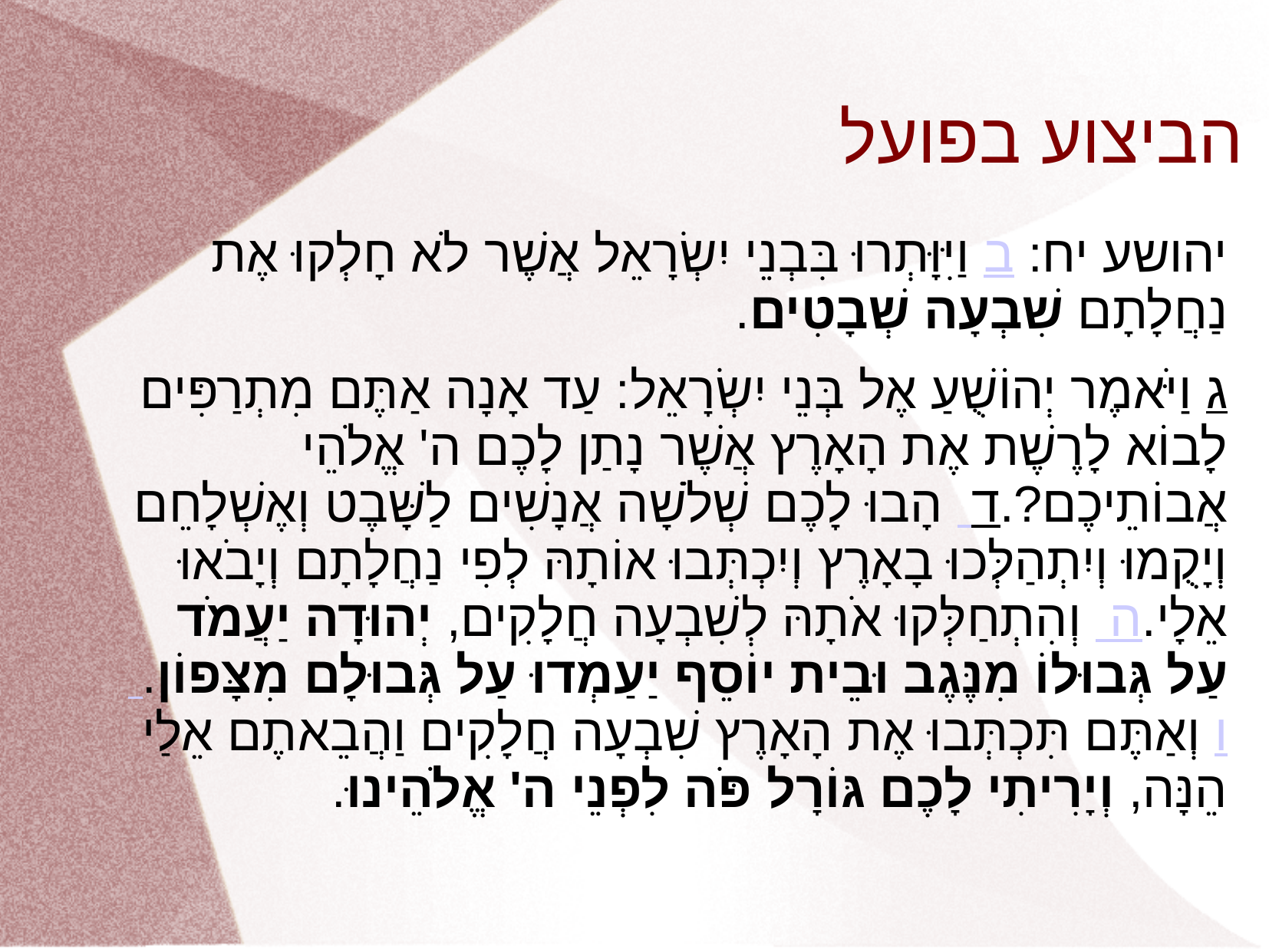

# הביצוע בפועל
יהושע יח: ב וַיִּוָּתְרוּ בִּבְנֵי יִשְׂרָאֵל אֲשֶׁר לֹא חָלְקוּ אֶת נַחֲלָתָם שִׁבְעָה שְׁבָטִים.
ג וַיֹּאמֶר יְהוֹשֻׁעַ אֶל בְּנֵי יִשְׂרָאֵל: עַד אָנָה אַתֶּם מִתְרַפִּים לָבוֹא לָרֶשֶׁת אֶת הָאָרֶץ אֲשֶׁר נָתַן לָכֶם ה' אֱלֹהֵי אֲבוֹתֵיכֶם?. ד הָבוּ לָכֶם שְׁלֹשָׁה אֲנָשִׁים לַשָּׁבֶט וְאֶשְׁלָחֵם וְיָקֻמוּ וְיִתְהַלְּכוּ בָאָרֶץ וְיִכְתְּבוּ אוֹתָהּ לְפִי נַחֲלָתָם וְיָבֹאוּ אֵלָי. ה וְהִתְחַלְּקוּ אֹתָהּ לְשִׁבְעָה חֲלָקִים, יְהוּדָה יַעֲמֹד עַל גְּבוּלוֹ מִנֶּגֶב וּבֵית יוֹסֵף יַעַמְדוּ עַל גְּבוּלָם מִצָּפוֹן. ו וְאַתֶּם תִּכְתְּבוּ אֶת הָאָרֶץ שִׁבְעָה חֲלָקִים וַהֲבֵאתֶם אֵלַי הֵנָּה, וְיָרִיתִי לָכֶם גּוֹרָל פֹּה לִפְנֵי ה' אֱלֹהֵינוּ.